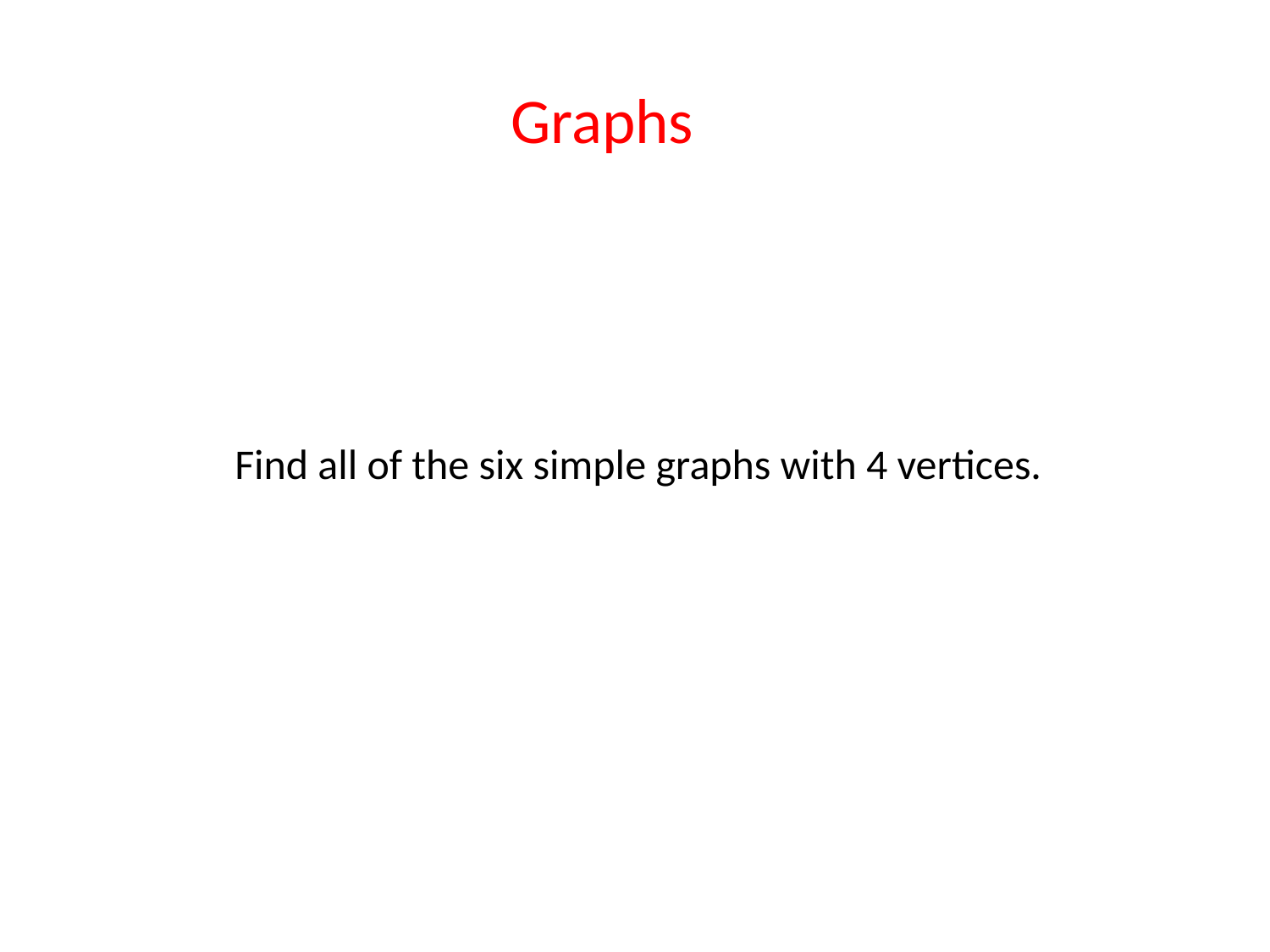

Graphs
Find all of the six simple graphs with 4 vertices.